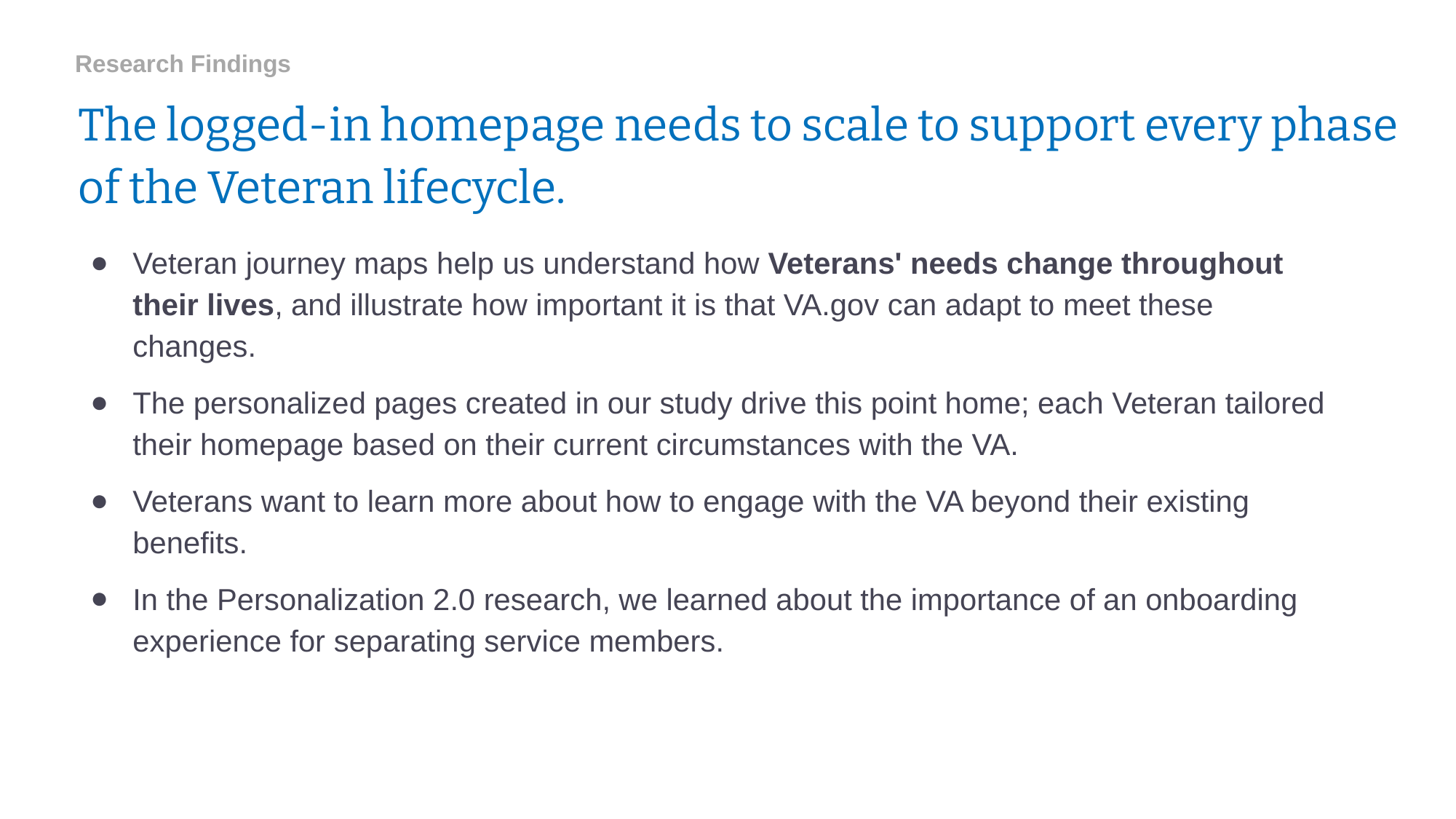

Research Findings
# The logged-in homepage needs to scale to support every phase of the Veteran lifecycle.
Veteran journey maps help us understand how Veterans' needs change throughout their lives, and illustrate how important it is that VA.gov can adapt to meet these changes.
The personalized pages created in our study drive this point home; each Veteran tailored their homepage based on their current circumstances with the VA.
Veterans want to learn more about how to engage with the VA beyond their existing benefits.
In the Personalization 2.0 research, we learned about the importance of an onboarding experience for separating service members.